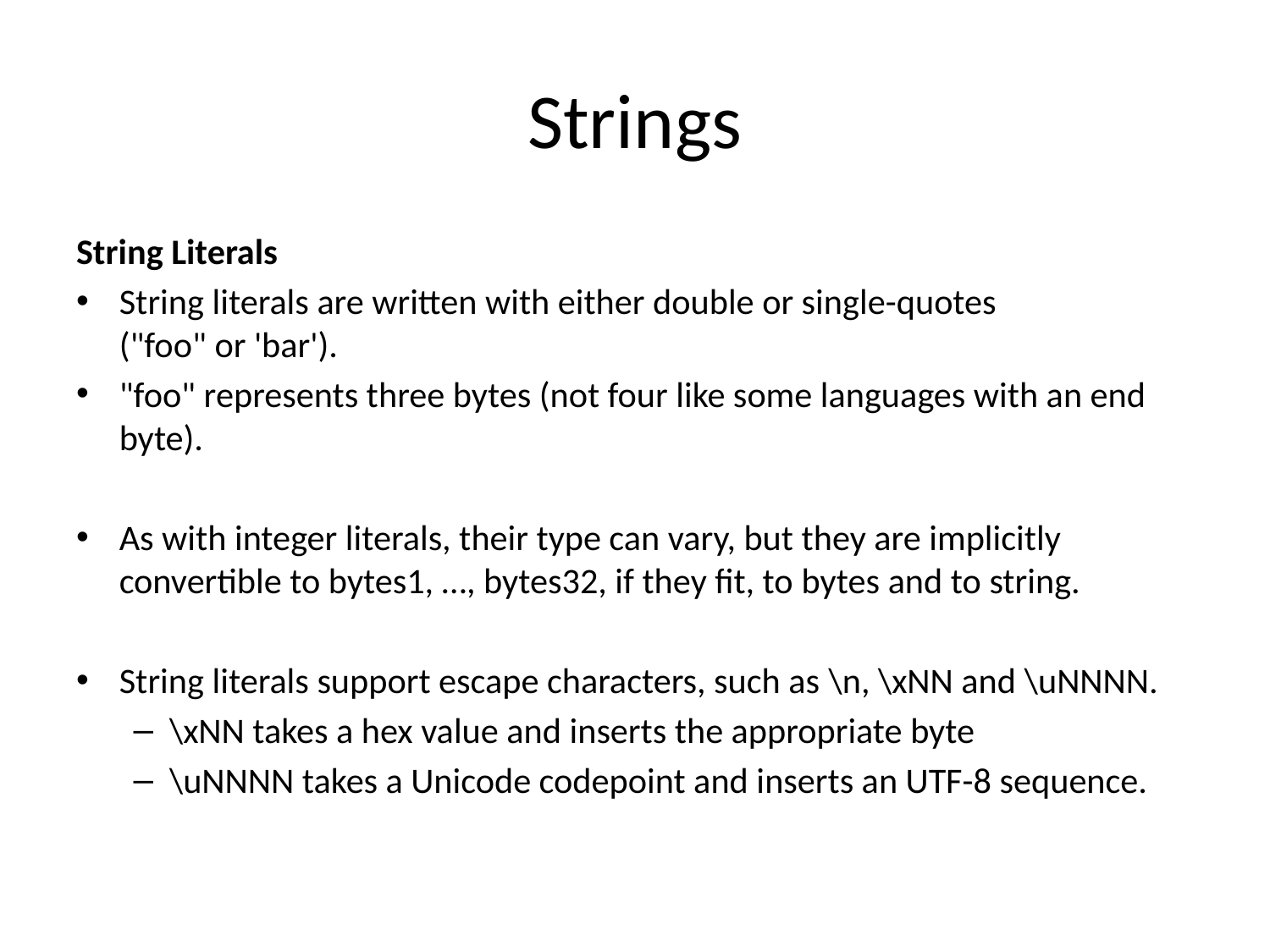

# Strings
String Literals
String literals are written with either double or single-quotes ("foo" or 'bar').
"foo" represents three bytes (not four like some languages with an end byte).

As with integer literals, their type can vary, but they are implicitly convertible to bytes1, …, bytes32, if they fit, to bytes and to string.

String literals support escape characters, such as \n, \xNN and \uNNNN.
\xNN takes a hex value and inserts the appropriate byte
\uNNNN takes a Unicode codepoint and inserts an UTF-8 sequence.